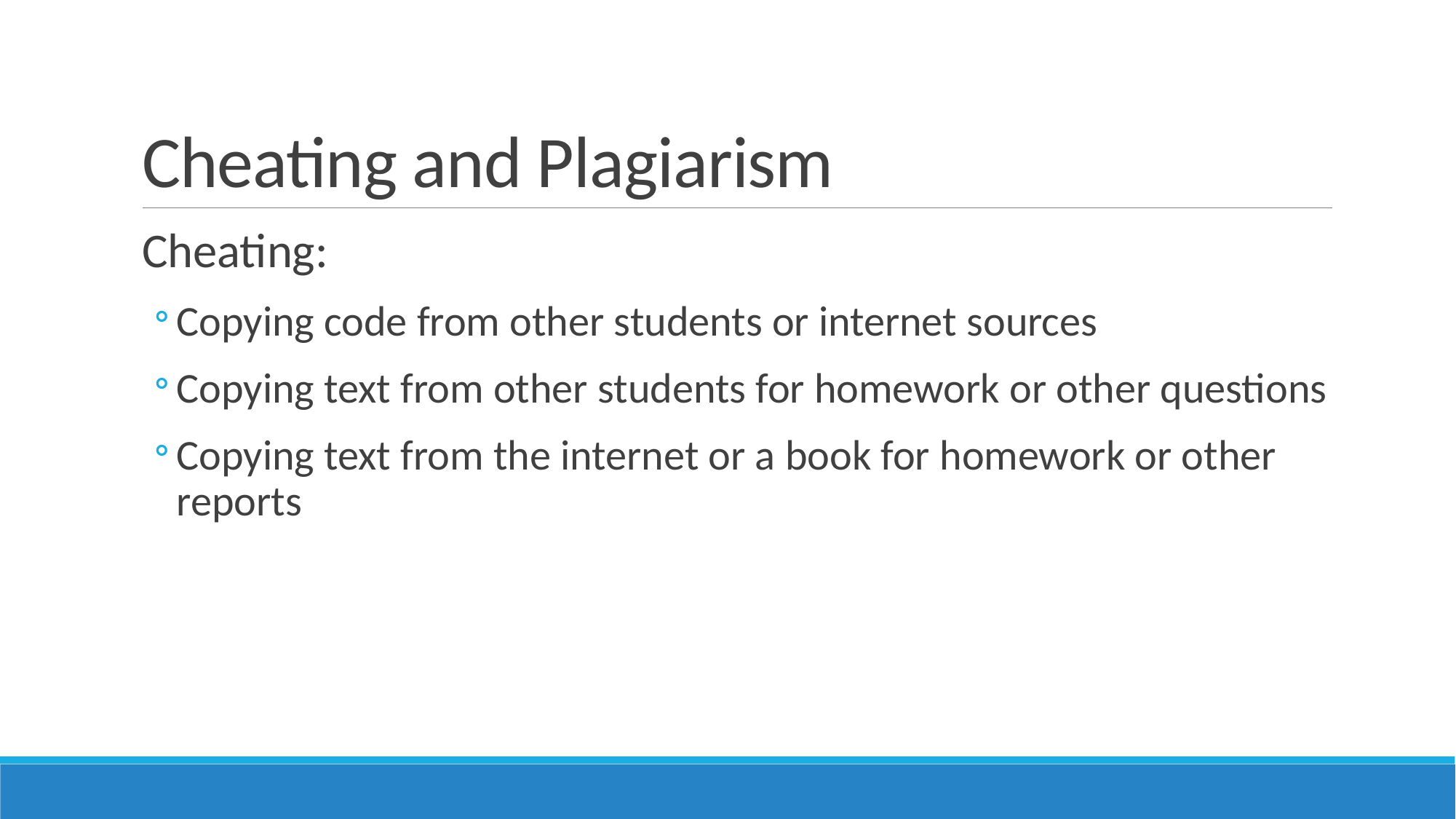

# Cheating and Plagiarism
Cheating:
Copying code from other students or internet sources
Copying text from other students for homework or other questions
Copying text from the internet or a book for homework or other reports